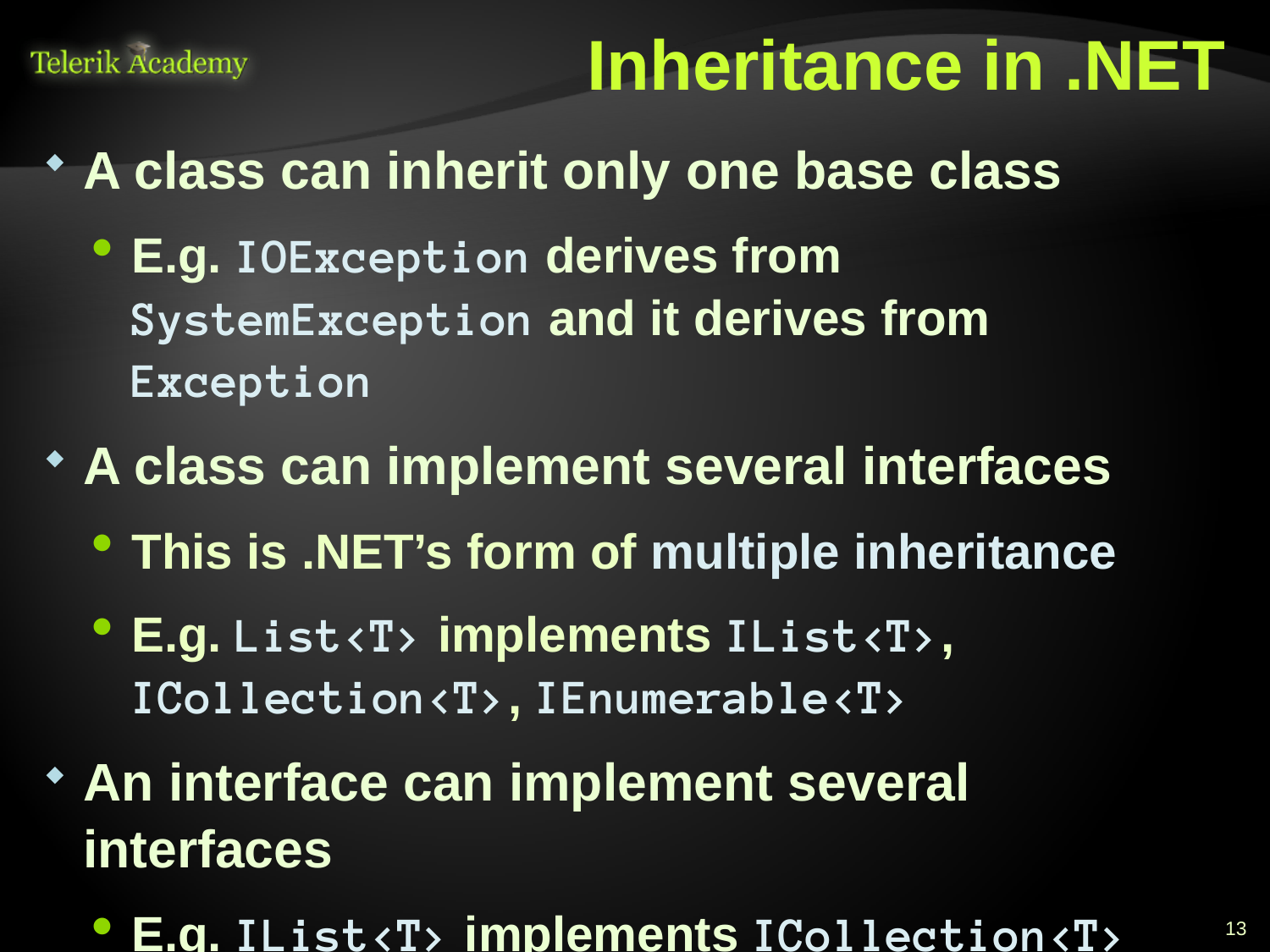

# Inheritance in .NET
A class can inherit only one base class
E.g. IOException derives from SystemException and it derives from Exception
A class can implement several interfaces
This is .NET’s form of multiple inheritance
E.g. List<T> implements IList<T>, ICollection<T>, IEnumerable<T>
An interface can implement several interfaces
E.g. IList<T> implements ICollection<T> and IEnumerable<T>
13